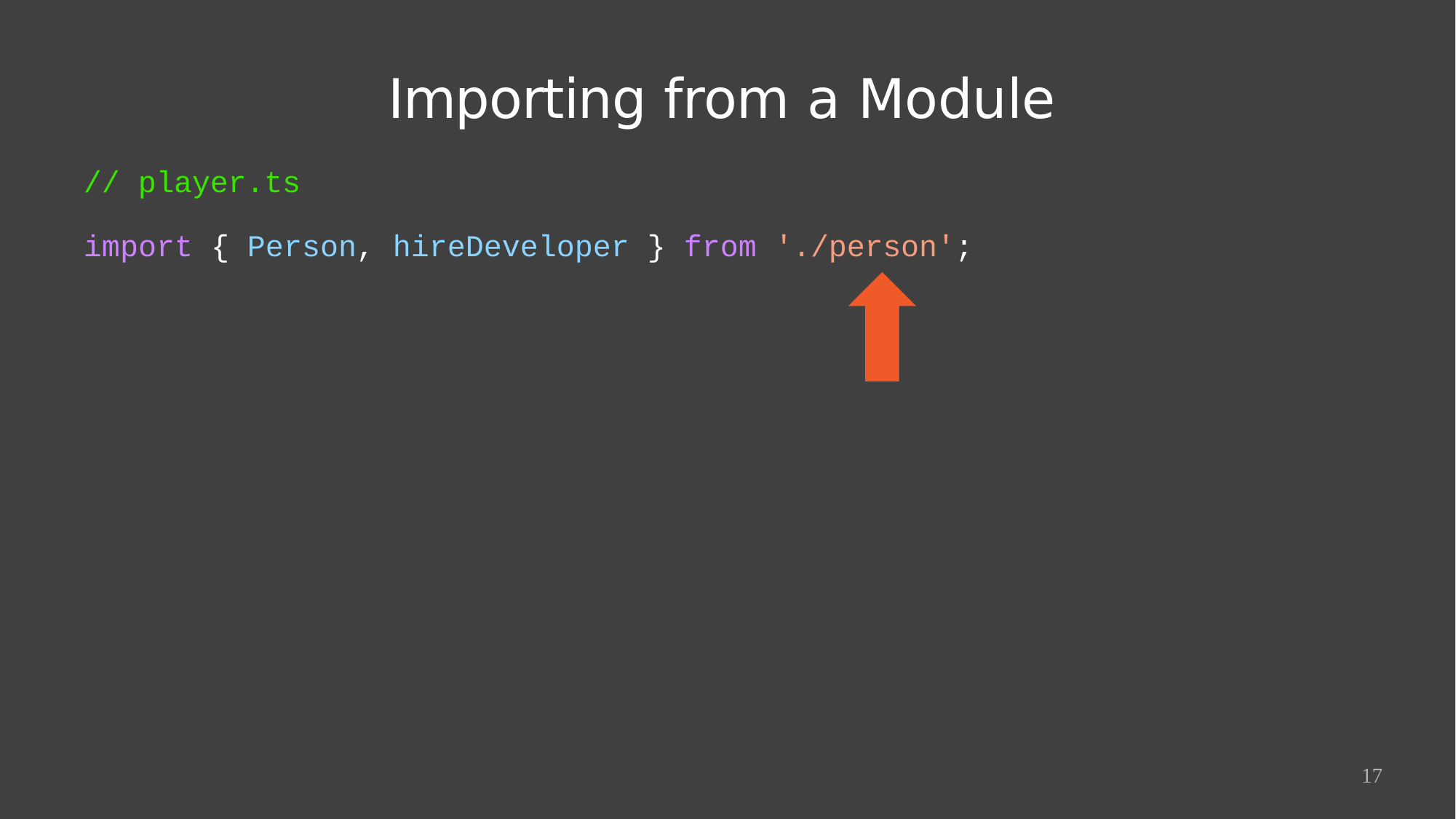

# Importing from a Module
// player.ts
import { Person, hireDeveloper } from './person';

17